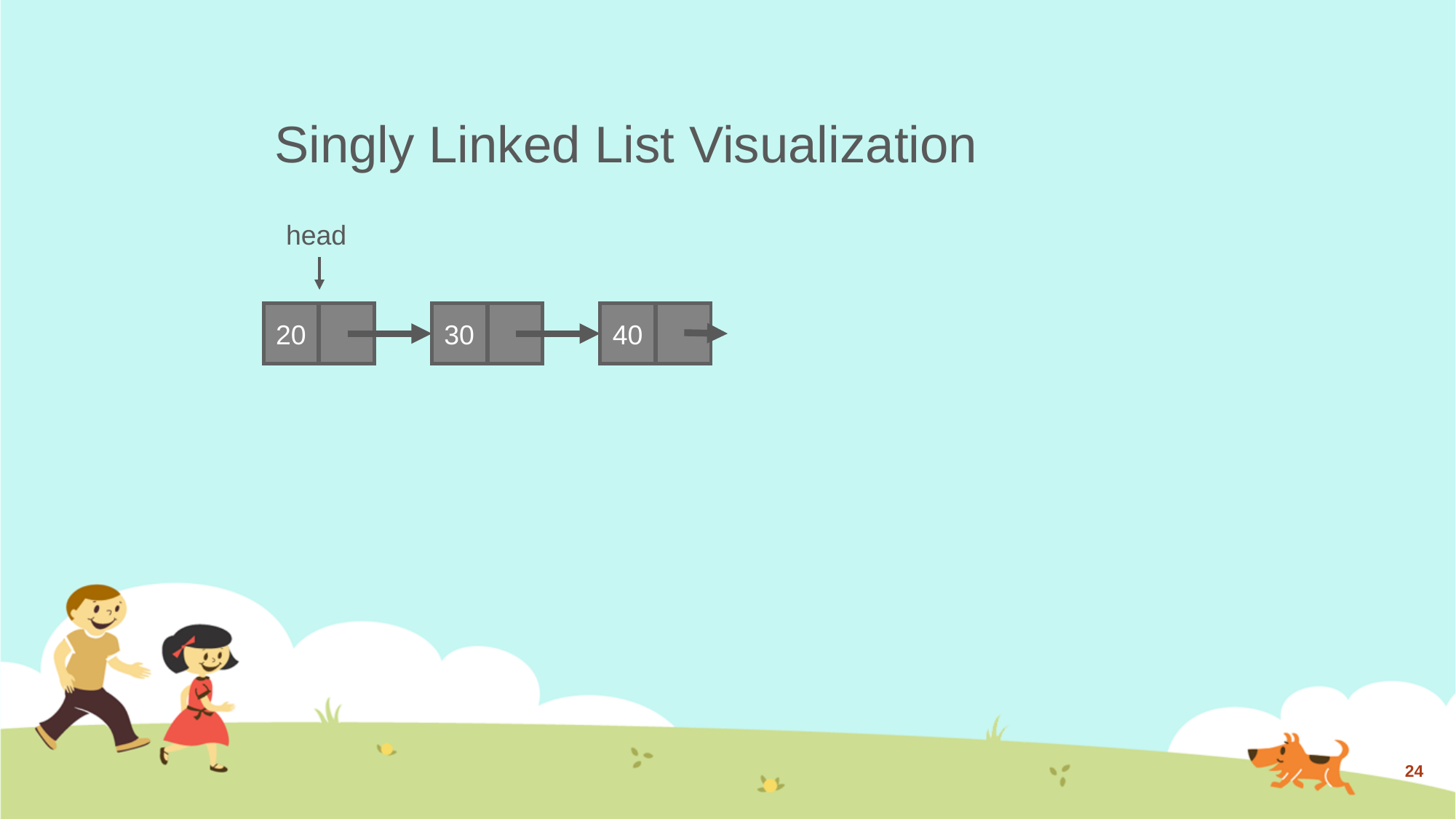

# Singly Linked List Visualization
head

20
30
40
24